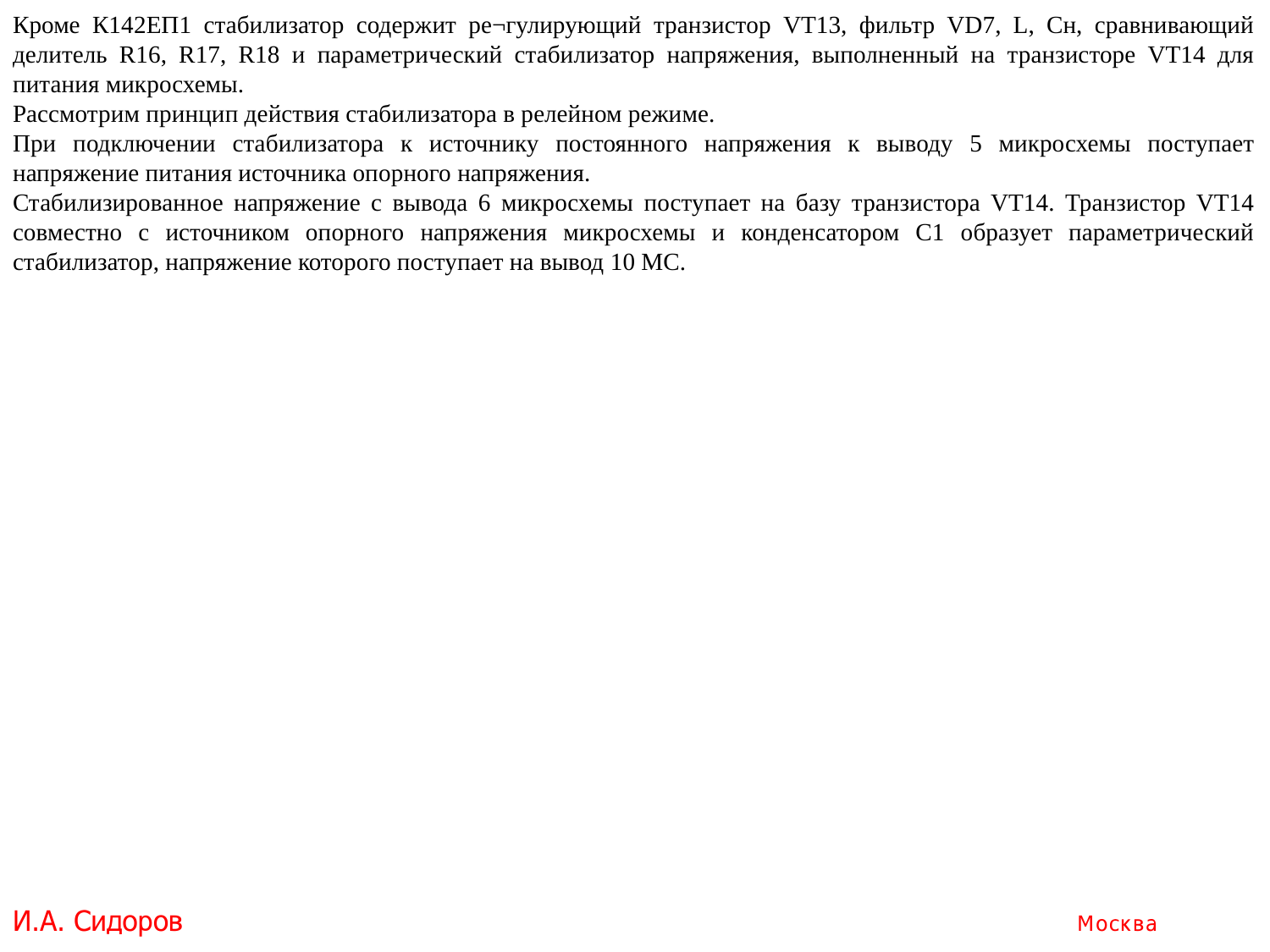

Кроме К142ЕП1 стабилизатор содержит ре¬гулирующий транзистор VT13, фильтр VD7, L, Сн, сравнивающий делитель R16, R17, R18 и параметрический стабилизатор напряжения, выполненный на транзисторе VT14 для питания микросхемы.
Рассмотрим принцип действия стабилизатора в релейном режиме.
При подключении стабилизатора к источнику постоянного напряжения к выводу 5 микросхемы поступает напряжение питания источника опорного напряжения.
Стабилизированное напряжение с вывода 6 микросхемы поступает на базу транзистора VT14. Транзистор VT14 совместно с источником опорного напряжения микросхемы и конденсатором С1 образует параметрический стабилизатор, напряжение которого поступает на вывод 10 МС.

И.А. Сидоров                                                                                                       Москва